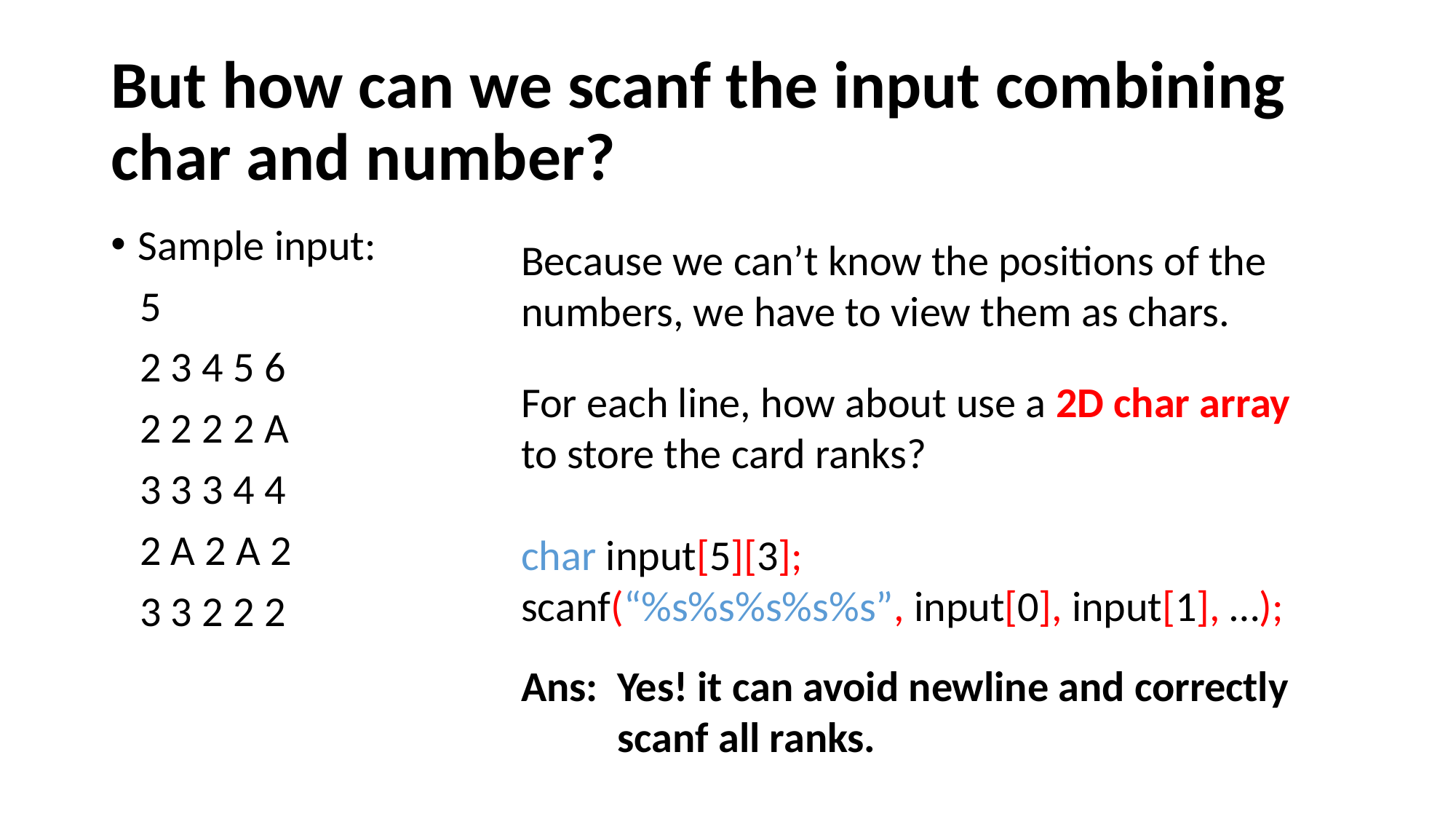

# But how can we scanf the input combining char and number?
Sample input:
   5
   2 3 4 5 6
   2 2 2 2 A
   3 3 3 4 4
   2 A 2 A 2
   3 3 2 2 2

Because we can’t know the positions of the numbers, we have to view them as chars.
For each line, how about use a 2D char array to store the card ranks?

char input[5][3];
scanf(“%s%s%s%s%s”, input[0], input[1], …);
Ans:  Yes! it can avoid newline and correctly
          scanf all ranks.